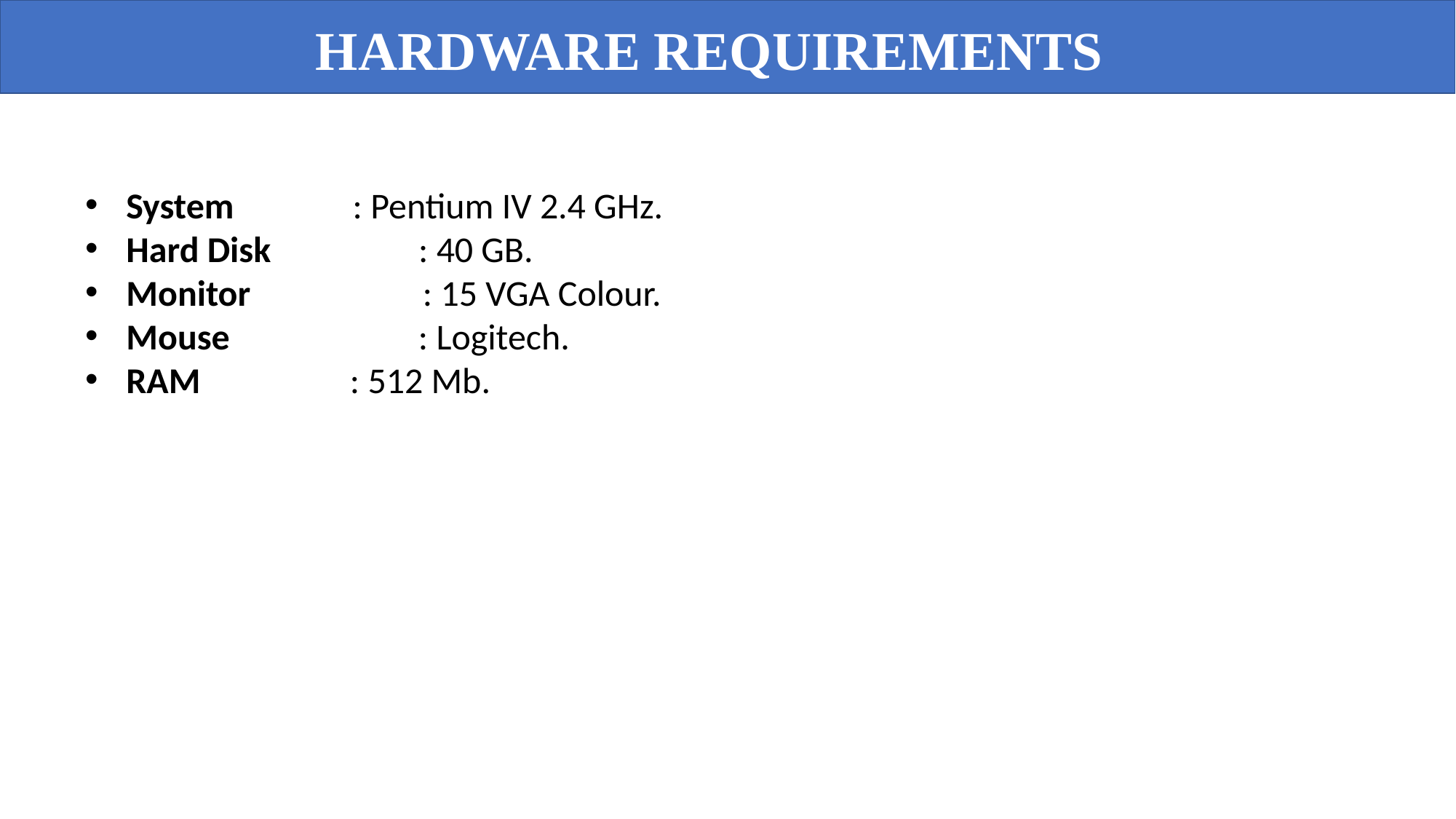

HARDWARE REQUIREMENTS

System		 : Pentium IV 2.4 GHz.
Hard Disk                  : 40 GB.
Monitor                     : 15 VGA Colour.
Mouse                       : Logitech.
RAM	              : 512 Mb.